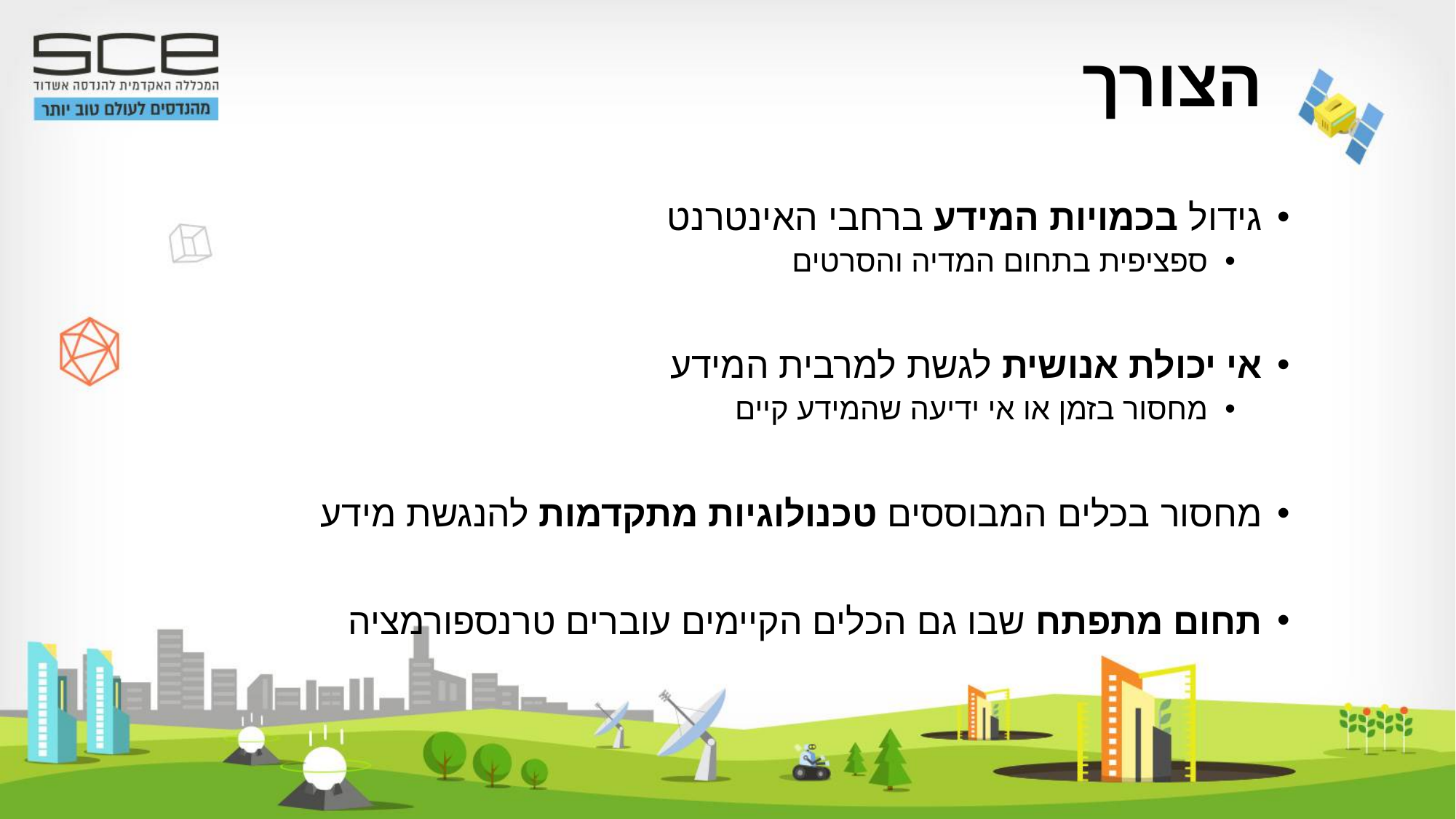

# הצורך
גידול בכמויות המידע ברחבי האינטרנט
ספציפית בתחום המדיה והסרטים

אי יכולת אנושית לגשת למרבית המידע
מחסור בזמן או אי ידיעה שהמידע קיים

מחסור בכלים המבוססים טכנולוגיות מתקדמות להנגשת מידע

תחום מתפתח שבו גם הכלים הקיימים עוברים טרנספורמציה